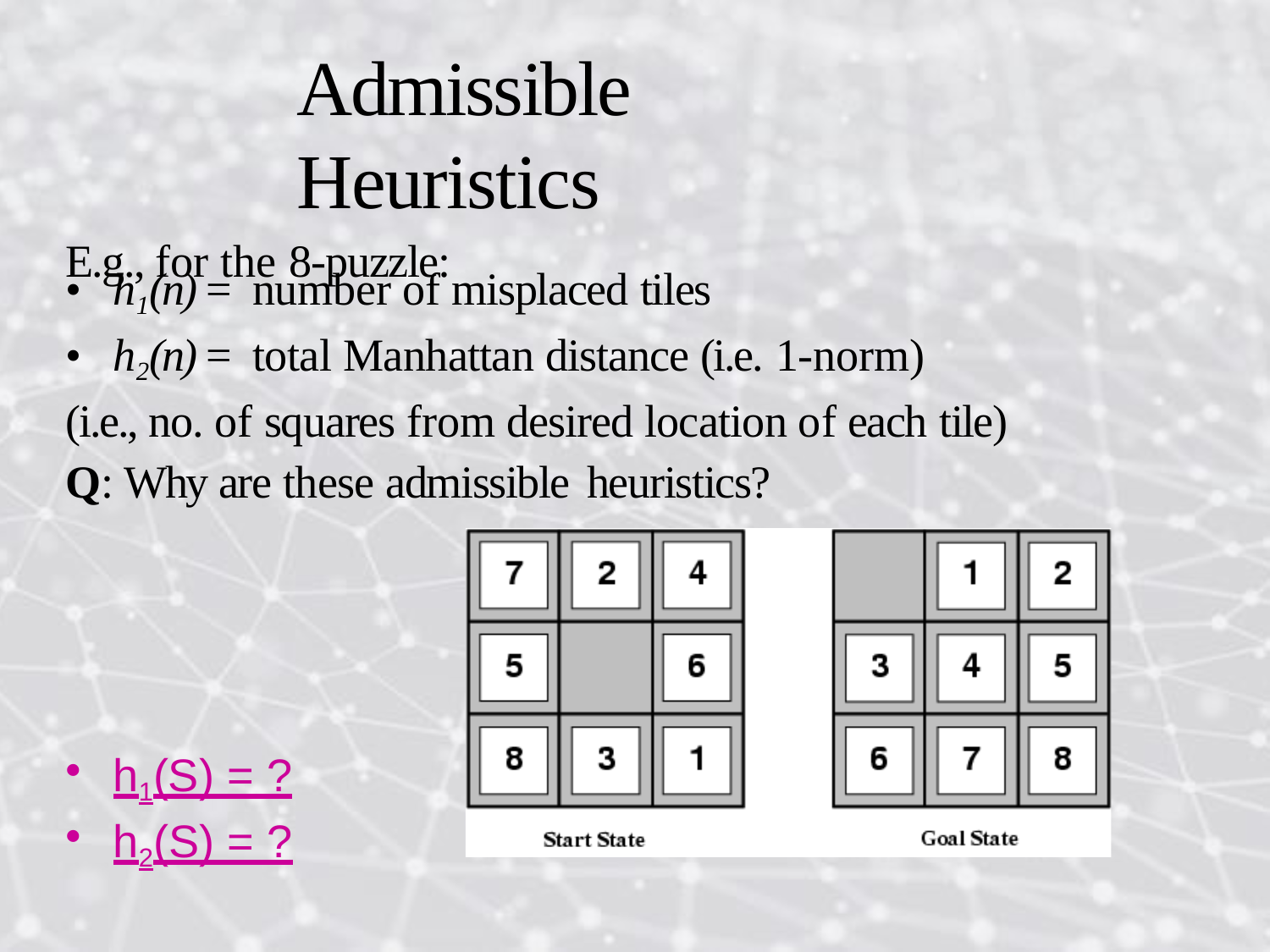

# Admissible Heuristics
E.g., for the 8-puzzle:
h1(n) = number of misplaced tiles
h2(n) = total Manhattan distance (i.e. 1-norm)
(i.e., no. of squares from desired location of each tile)
Q: Why are these admissible heuristics?

h1(S) = ?
h2(S) = ?